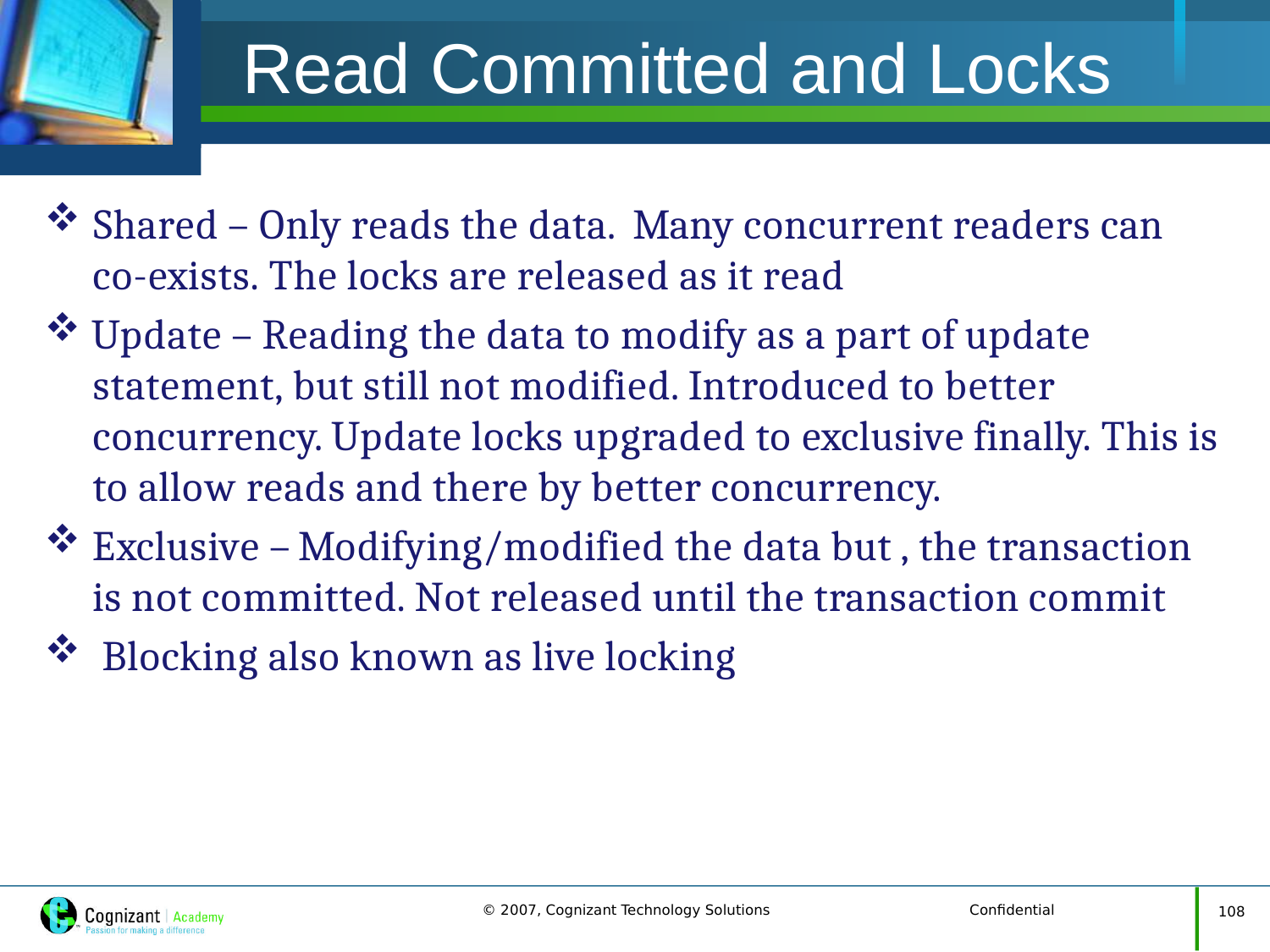

# Read Committed and Locks
Shared – Only reads the data.  Many concurrent readers can co-exists. The locks are released as it read
Update – Reading the data to modify as a part of update statement, but still not modified. Introduced to better concurrency. Update locks upgraded to exclusive finally. This is to allow reads and there by better concurrency.
Exclusive – Modifying/modified the data but , the transaction is not committed. Not released until the transaction commit
 Blocking also known as live locking
108